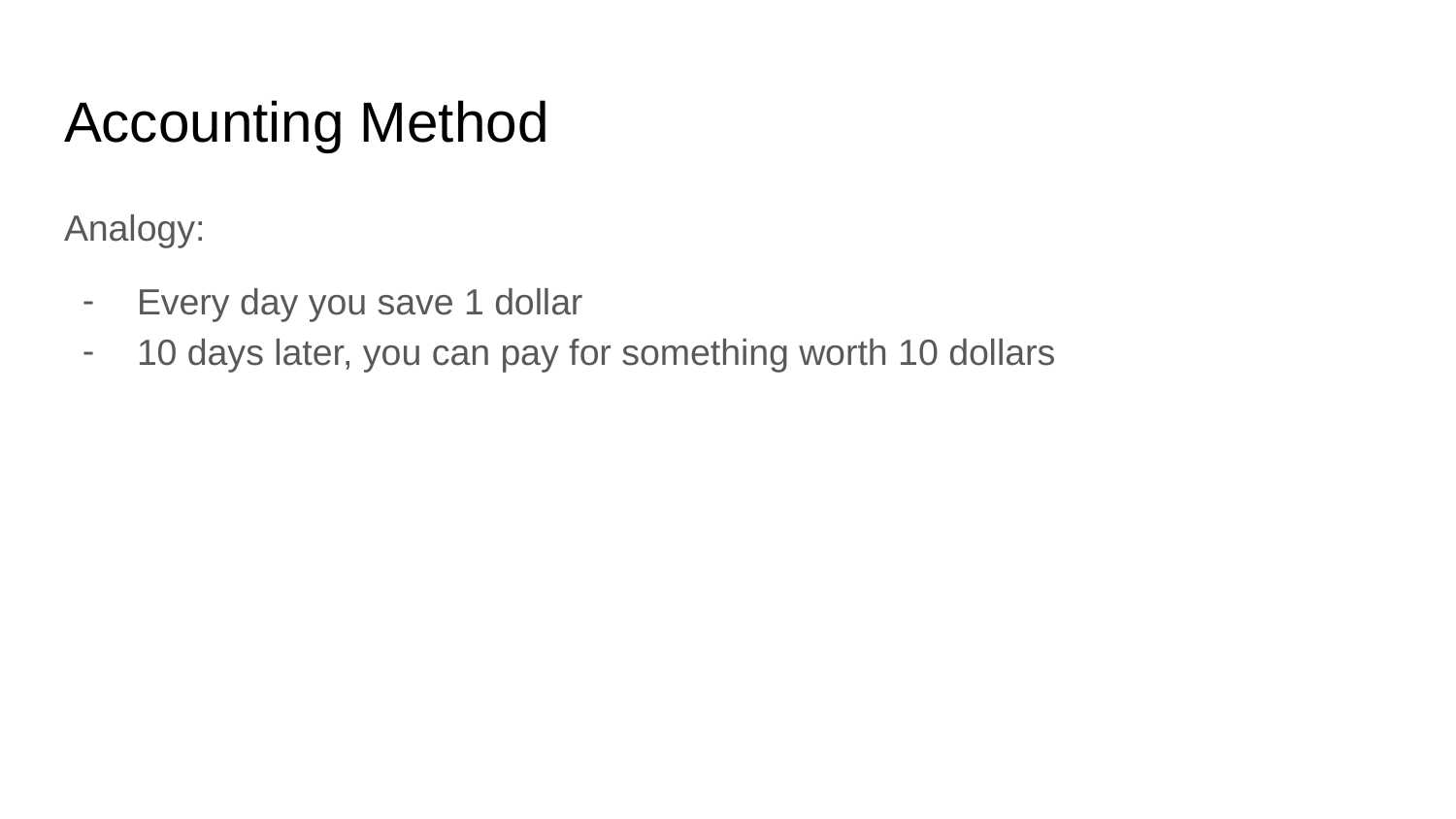

# Accounting Method
Analogy:
Every day you save 1 dollar
10 days later, you can pay for something worth 10 dollars